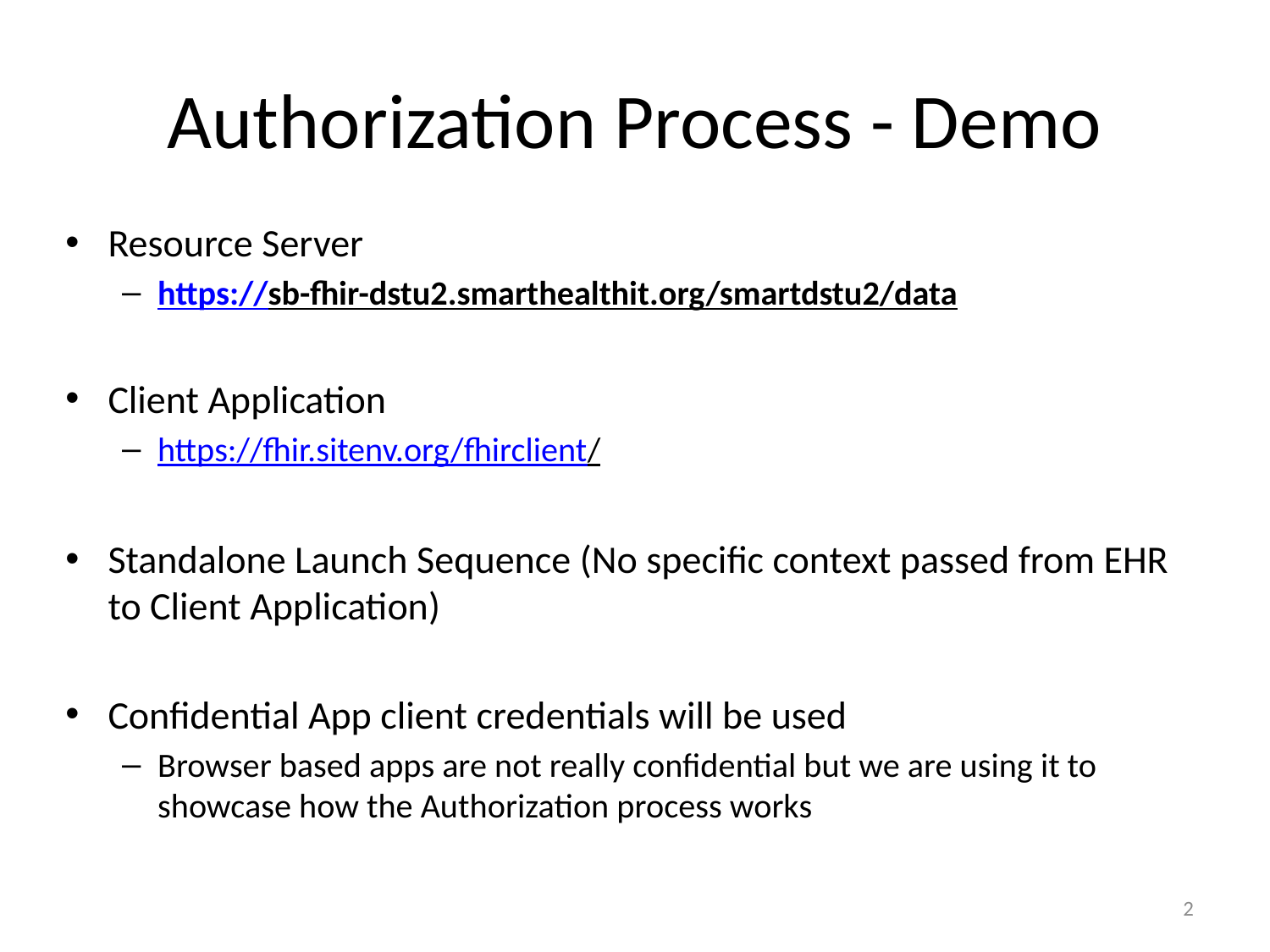

# Authorization Process - Demo
Resource Server
https://sb-fhir-dstu2.smarthealthit.org/smartdstu2/data

Client Application
https://fhir.sitenv.org/fhirclient/

Standalone Launch Sequence (No specific context passed from EHR to Client Application)

Confidential App client credentials will be used
Browser based apps are not really confidential but we are using it to showcase how the Authorization process works

2